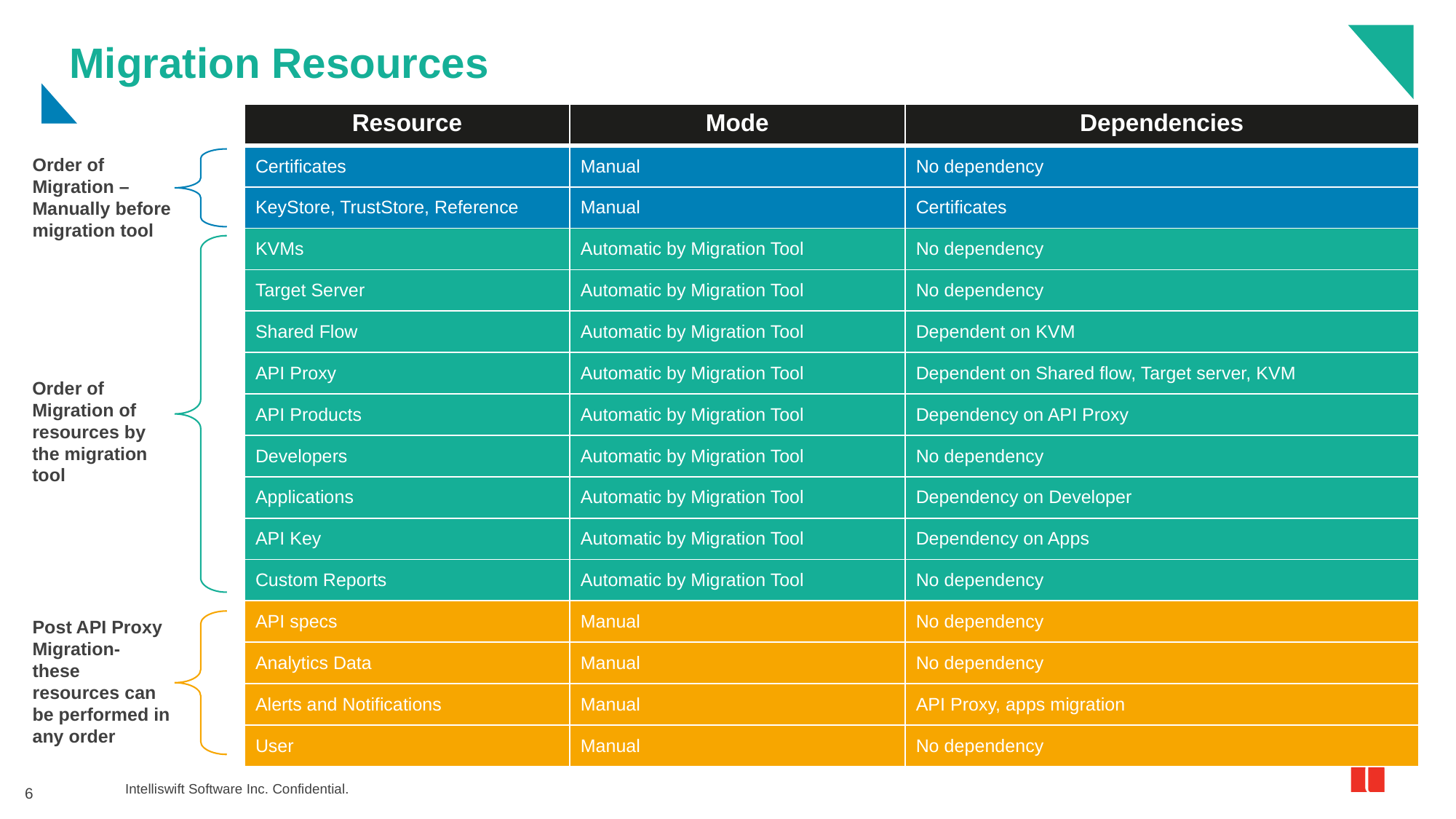

# Migration Resources
| Resource | Mode | Dependencies |
| --- | --- | --- |
| Certificates | Manual | No dependency |
| KeyStore, TrustStore, Reference | Manual | Certificates |
| KVMs | Automatic by Migration Tool | No dependency |
| Target Server | Automatic by Migration Tool | No dependency |
| Shared Flow | Automatic by Migration Tool | Dependent on KVM |
| API Proxy | Automatic by Migration Tool | Dependent on Shared flow, Target server, KVM |
| API Products | Automatic by Migration Tool | Dependency on API Proxy |
| Developers | Automatic by Migration Tool | No dependency |
| Applications | Automatic by Migration Tool | Dependency on Developer |
| API Key | Automatic by Migration Tool | Dependency on Apps |
| Custom Reports | Automatic by Migration Tool | No dependency |
| API specs | Manual | No dependency |
| Analytics Data | Manual | No dependency |
| Alerts and Notifications | Manual | API Proxy, apps migration |
| User | Manual | No dependency |
Order of Migration – Manually before migration tool

Order of Migration of resources by the migration tool
Post API Proxy Migration-  these resources can be performed in any order